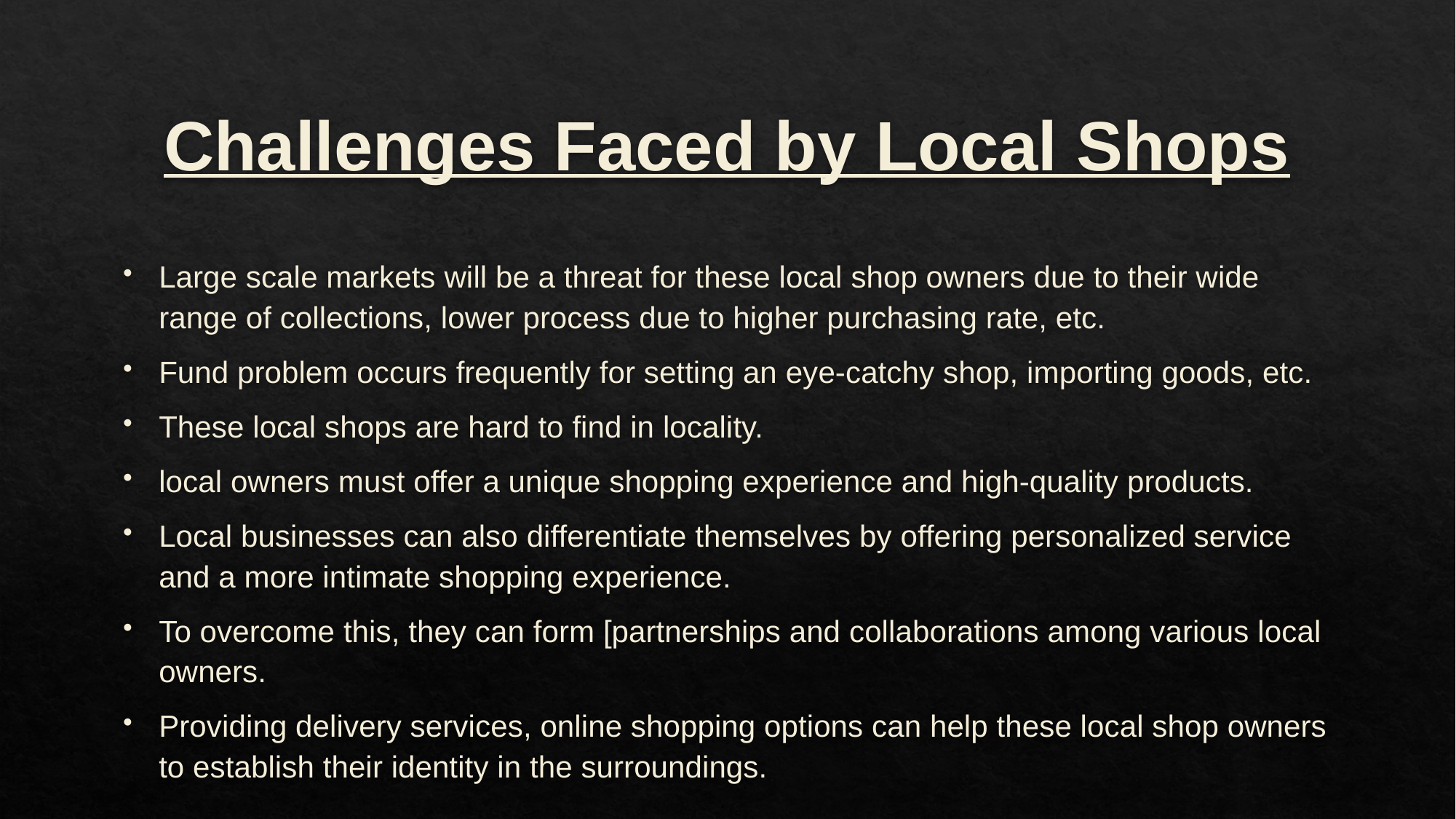

# Challenges Faced by Local Shops
Large scale markets will be a threat for these local shop owners due to their wide range of collections, lower process due to higher purchasing rate, etc.
Fund problem occurs frequently for setting an eye-catchy shop, importing goods, etc.
These local shops are hard to find in locality.
local owners must offer a unique shopping experience and high-quality products.
Local businesses can also differentiate themselves by offering personalized service and a more intimate shopping experience.
To overcome this, they can form [partnerships and collaborations among various local owners.
Providing delivery services, online shopping options can help these local shop owners to establish their identity in the surroundings.